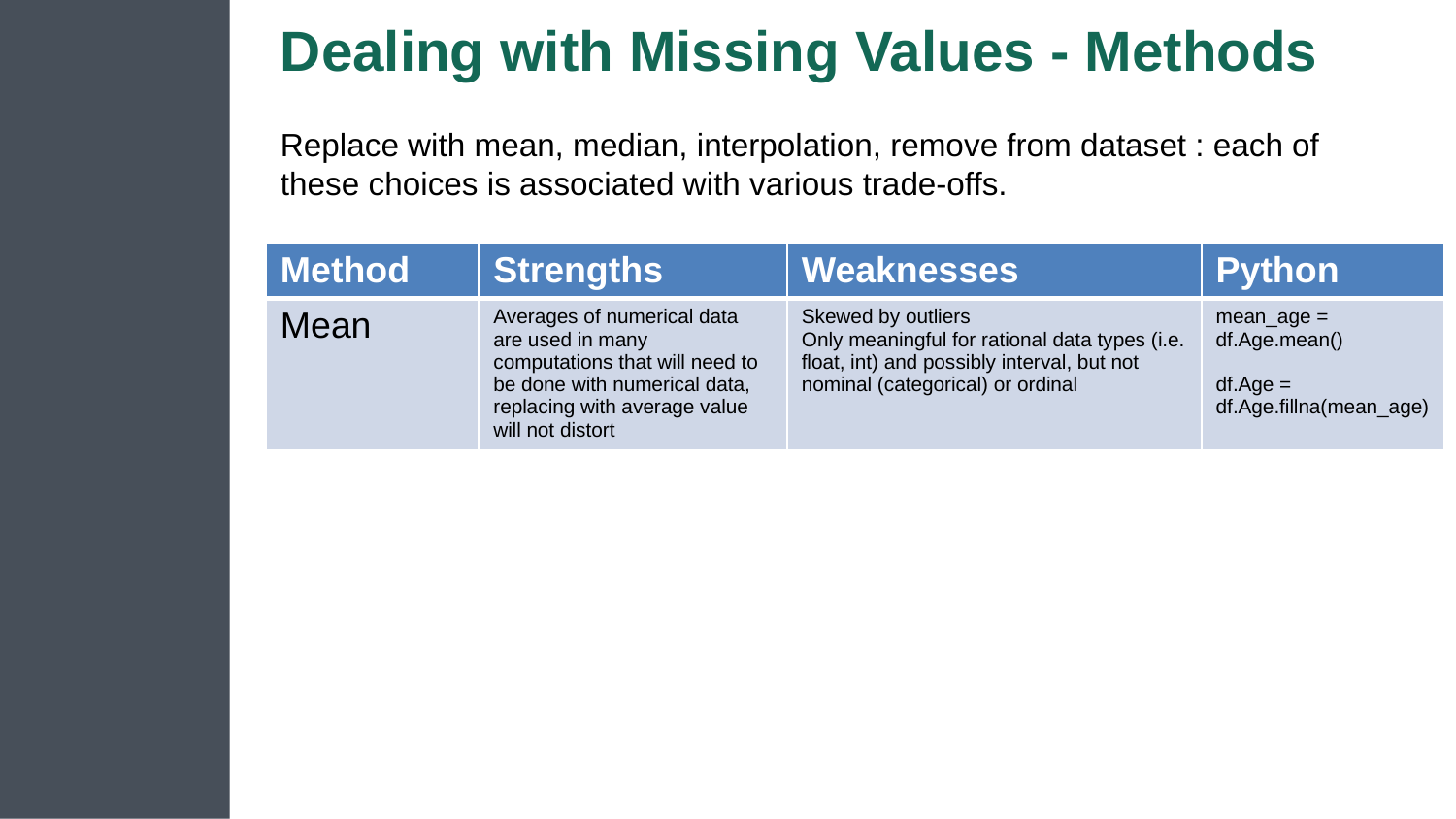

# Dealing with Missing Values - Methods
Replace with mean, median, interpolation, remove from dataset : each of these choices is associated with various trade-offs.

| Method | Strengths | Weaknesses | Python |
| --- | --- | --- | --- |
| Mean | Averages of numerical data are used in many computations that will need to be done with numerical data, replacing with average value will not distort | Skewed by outliers Only meaningful for rational data types (i.e. float, int) and possibly interval, but not nominal (categorical) or ordinal | mean\_age = df.Age.mean() df.Age = df.Age.fillna(mean\_age) |